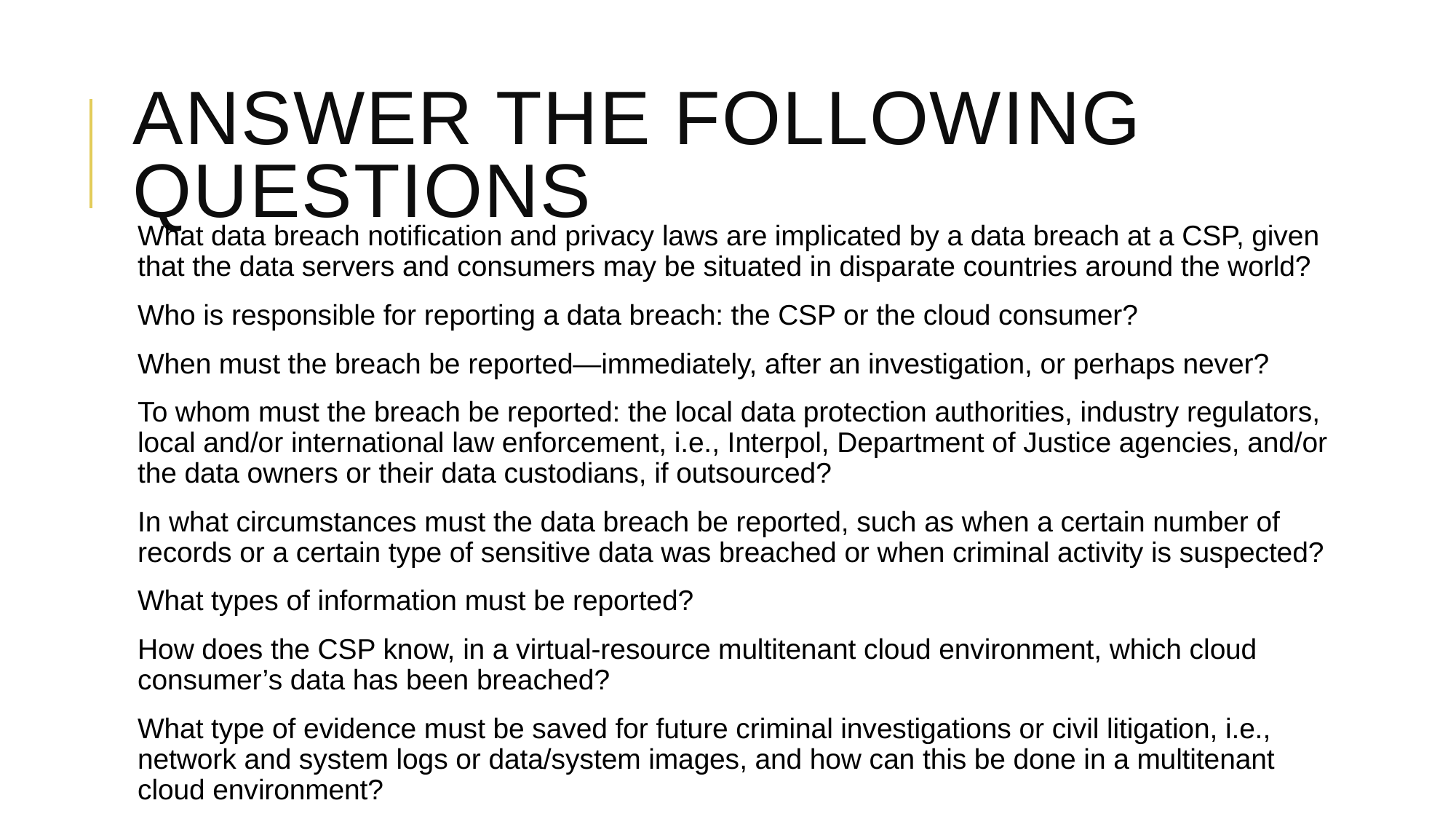

# Answer the following questions
What data breach notification and privacy laws are implicated by a data breach at a CSP, given that the data servers and consumers may be situated in disparate countries around the world?
Who is responsible for reporting a data breach: the CSP or the cloud consumer?
When must the breach be reported—immediately, after an investigation, or perhaps never?
To whom must the breach be reported: the local data protection authorities, industry regulators, local and/or international law enforcement, i.e., Interpol, Department of Justice agencies, and/or the data owners or their data custodians, if outsourced?
In what circumstances must the data breach be reported, such as when a certain number of records or a certain type of sensitive data was breached or when criminal activity is suspected?
What types of information must be reported?
How does the CSP know, in a virtual-resource multitenant cloud environment, which cloud consumer’s data has been breached?
What type of evidence must be saved for future criminal investigations or civil litigation, i.e., network and system logs or data/system images, and how can this be done in a multitenant cloud environment?